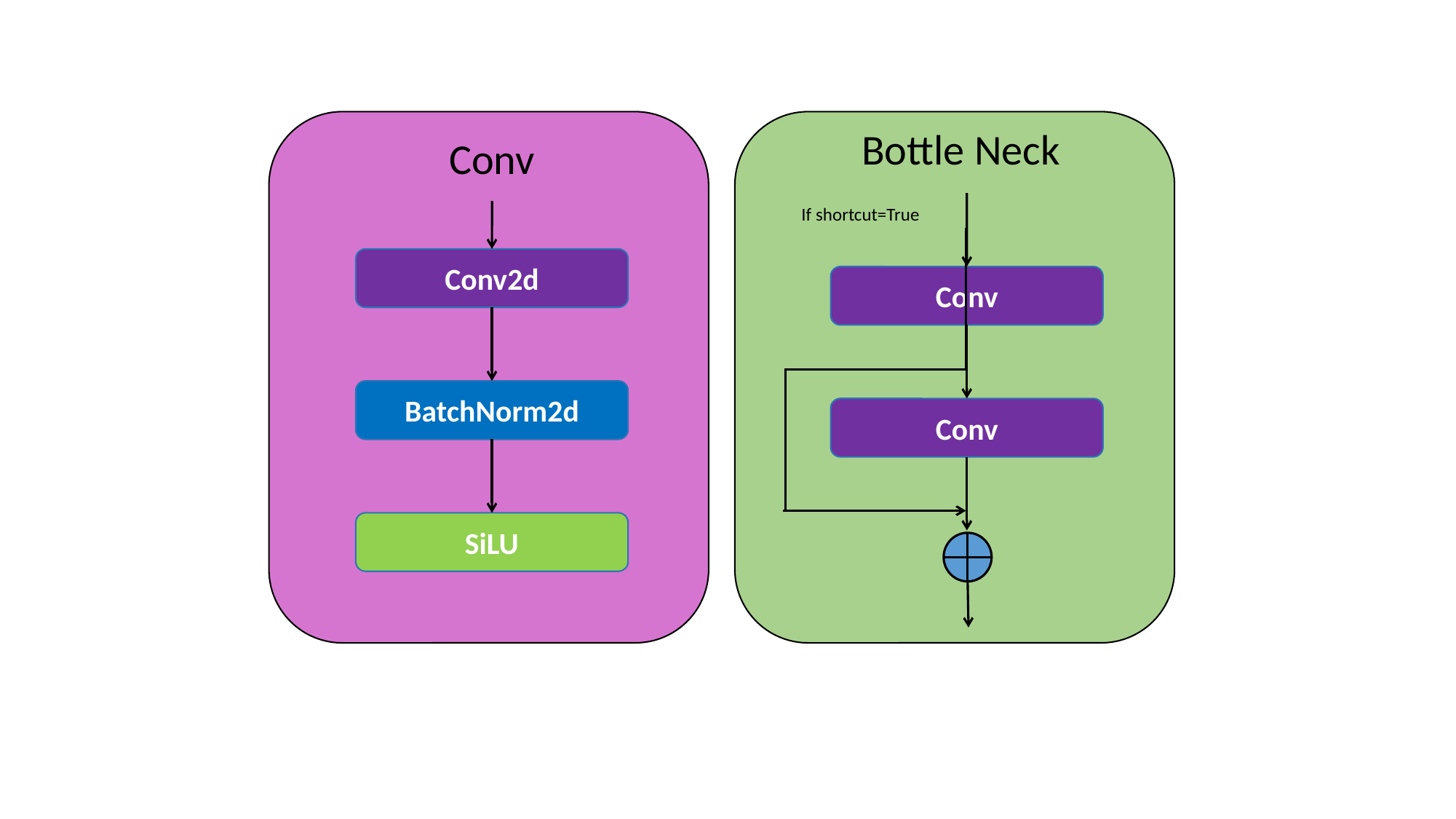

Bottle Neck
Conv
If shortcut=True
Conv2d
Conv
BatchNorm2d
Conv
SiLU